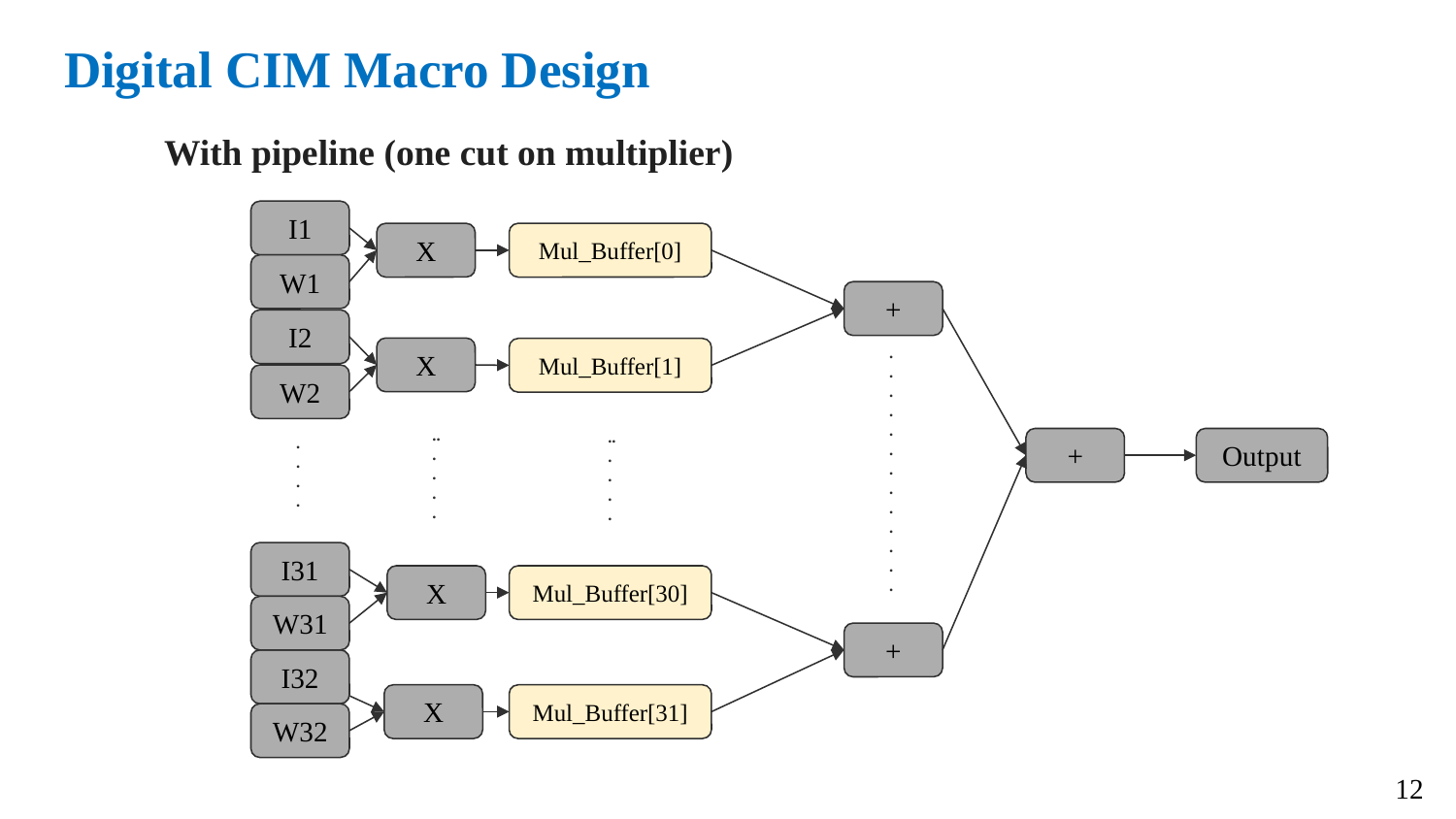

# Digital CIM Macro Design
    With pipeline (one cut on multiplier)
I1
X
Mul_Buffer[0]
W1
+
I2
.
.
.
.
.
.
.
.
.
.
.
.
.

X
Mul_Buffer[1]
W2
...
.
.
.
...
.
.
.
.
.
.
.
+
Output
I31
X
Mul_Buffer[30]
W31
+
I32
X
Mul_Buffer[31]
W32
12